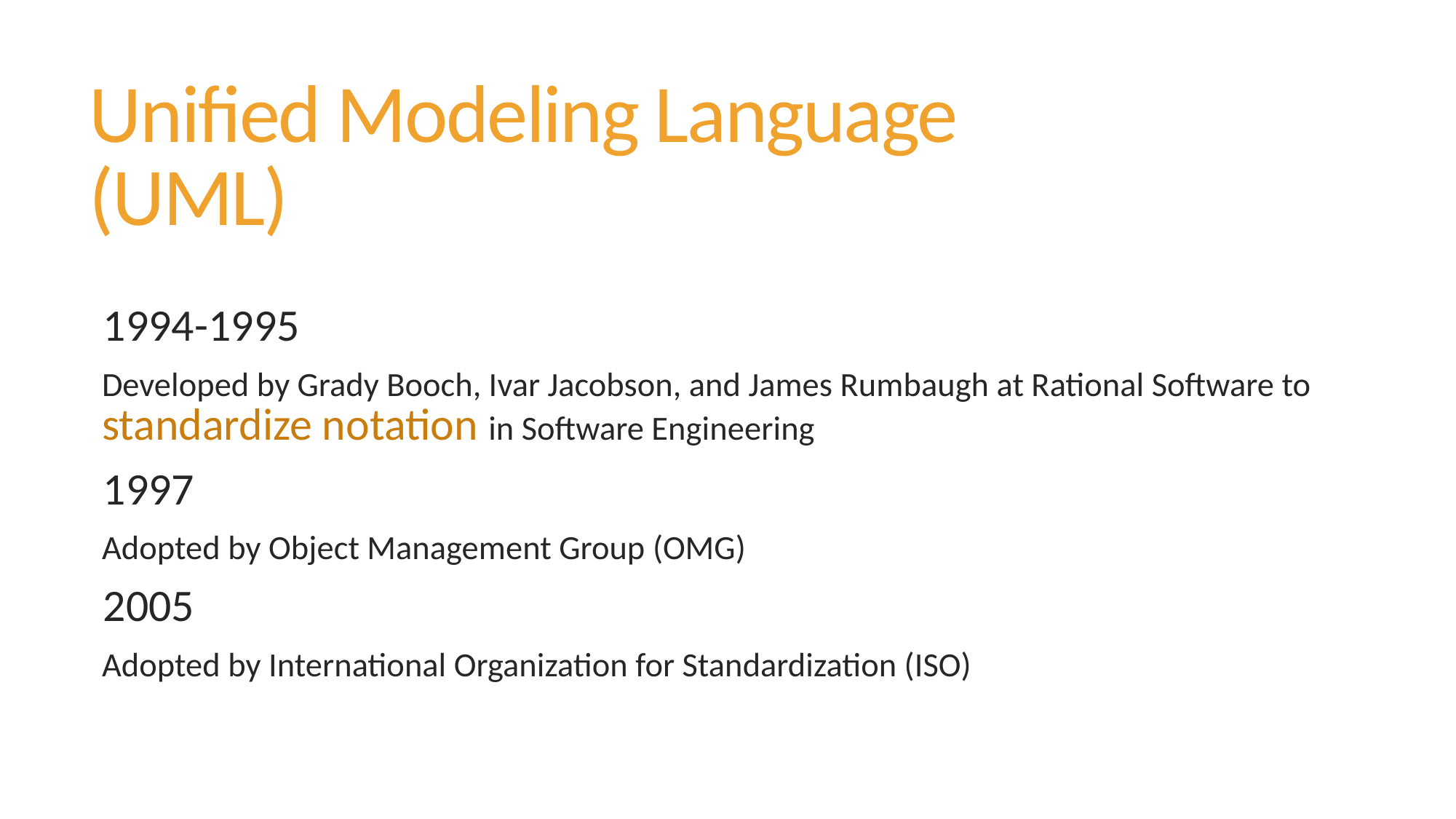

# Unified Modeling Language (UML)

1994-1995
Developed by Grady Booch, Ivar Jacobson, and James Rumbaugh at Rational Software to standardize notation in Software Engineering
1997
Adopted by Object Management Group (OMG)
2005
Adopted by International Organization for Standardization (ISO)